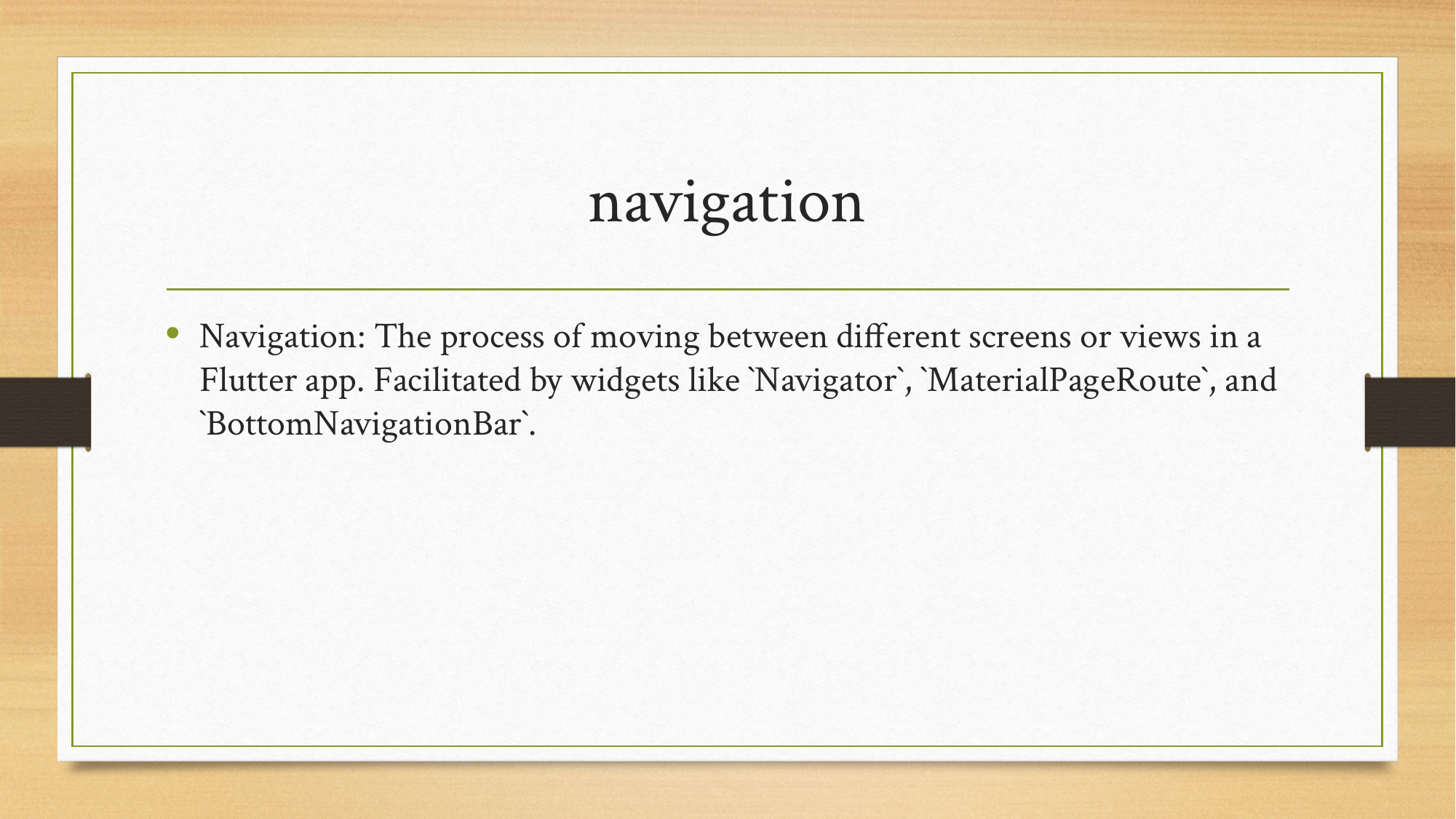

# navigation
Navigation: The process of moving between different screens or views in a Flutter app. Facilitated by widgets like `Navigator`, `MaterialPageRoute`, and `BottomNavigationBar`.